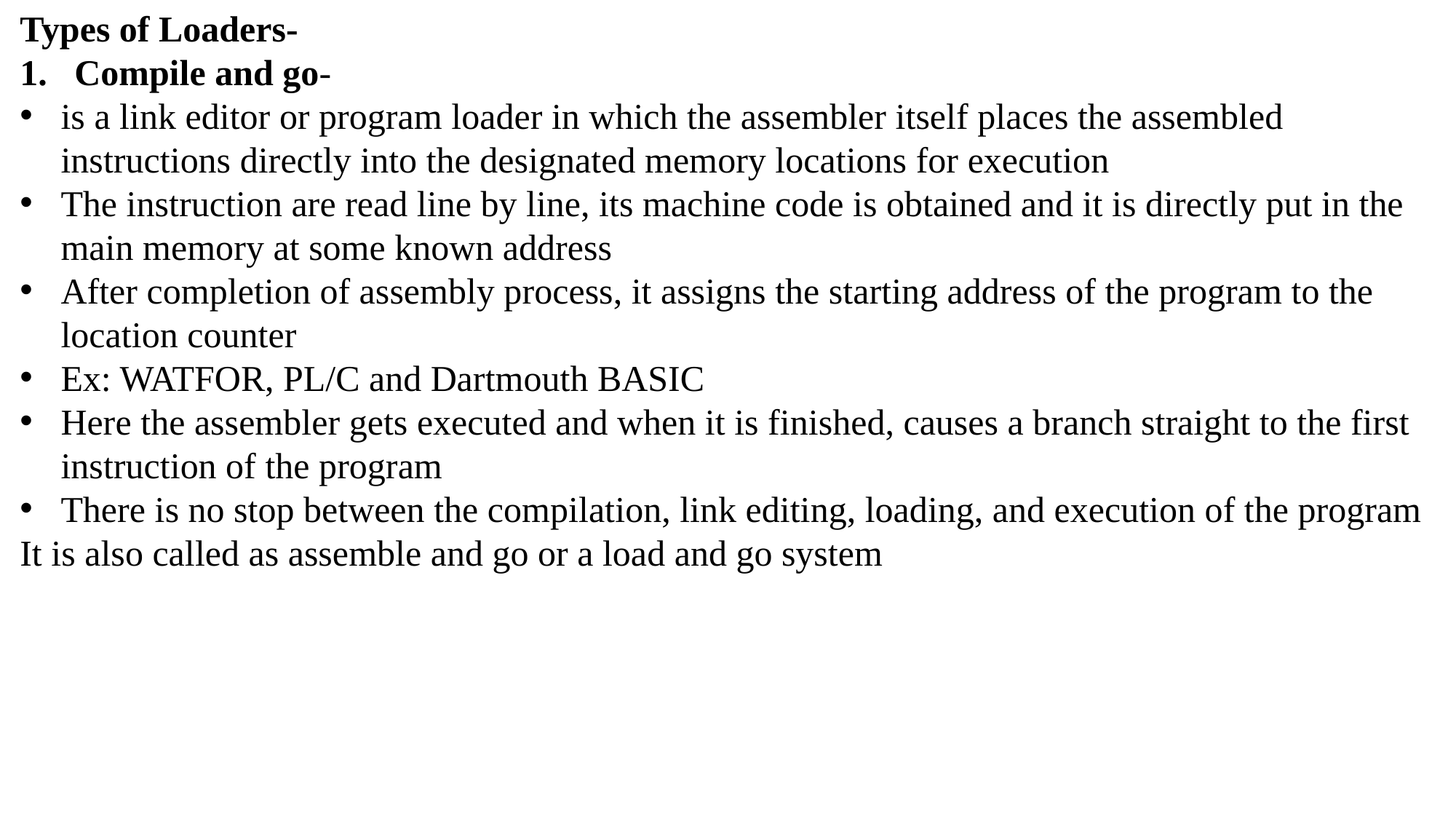

Types of Loaders-
Compile and go-
is a link editor or program loader in which the assembler itself places the assembled instructions directly into the designated memory locations for execution
The instruction are read line by line, its machine code is obtained and it is directly put in the main memory at some known address
After completion of assembly process, it assigns the starting address of the program to the location counter
Ex: WATFOR, PL/C and Dartmouth BASIC
Here the assembler gets executed and when it is finished, causes a branch straight to the first instruction of the program
There is no stop between the compilation, link editing, loading, and execution of the program
It is also called as assemble and go or a load and go system